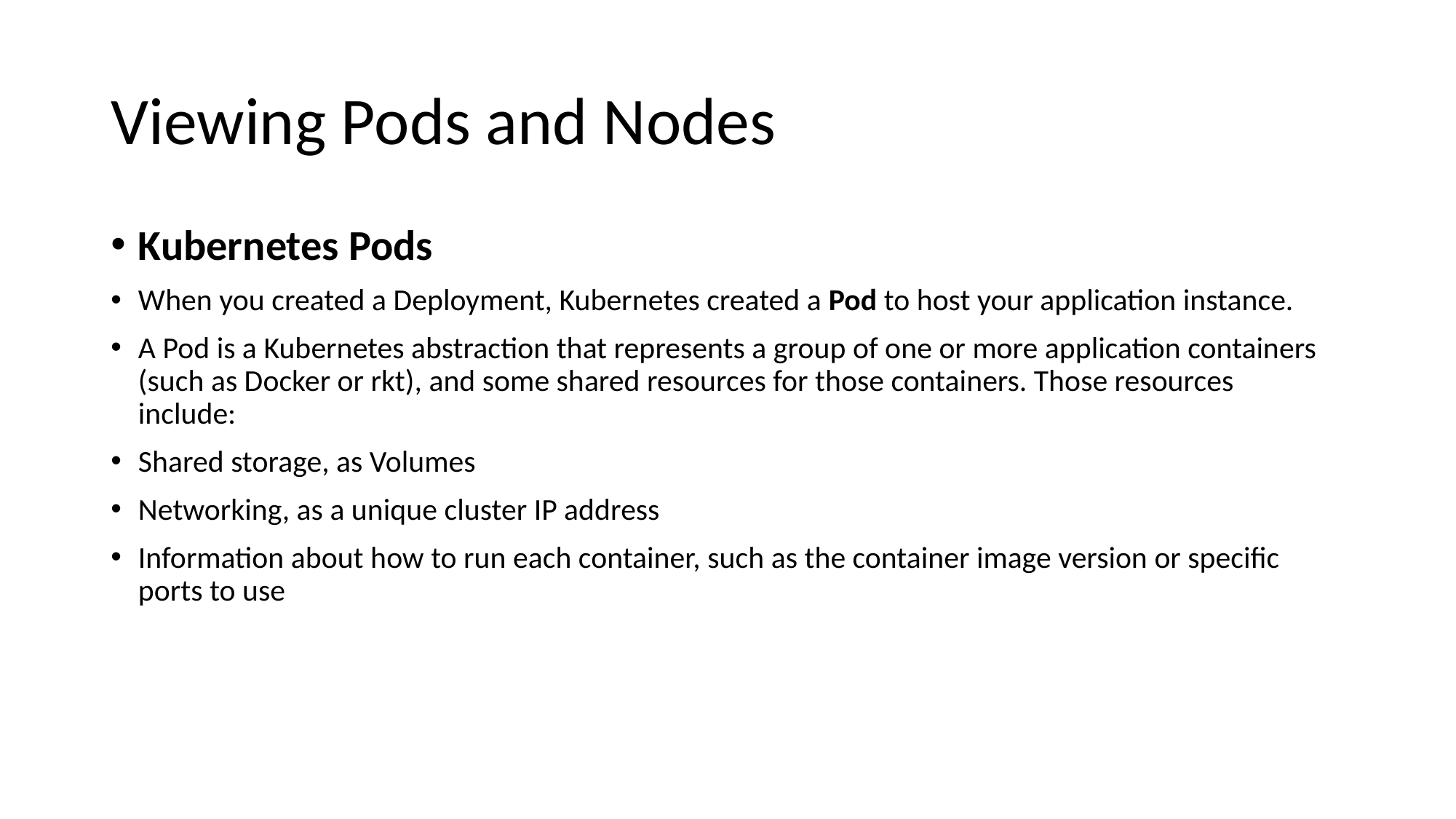

# Viewing Pods and Nodes
Kubernetes Pods
When you created a Deployment, Kubernetes created a Pod to host your application instance.
A Pod is a Kubernetes abstraction that represents a group of one or more application containers (such as Docker or rkt), and some shared resources for those containers. Those resources include:
Shared storage, as Volumes
Networking, as a unique cluster IP address
Information about how to run each container, such as the container image version or specific ports to use